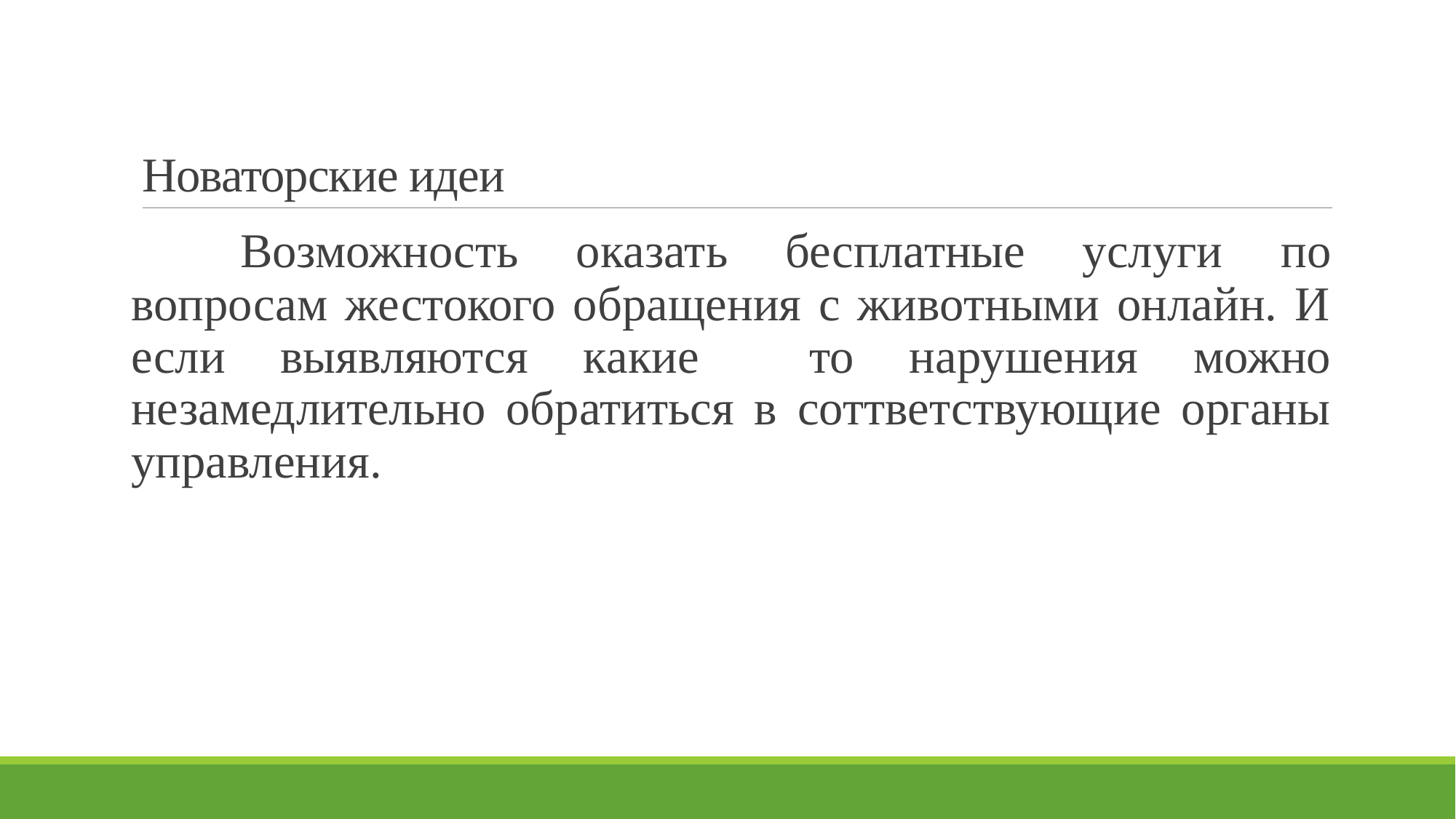

# Новаторские идеи
	Возможность оказать бесплатные услуги по вопросам жестокого обращения с животными онлайн. И если выявляются какие  то нарушения можно незамедлительно обратиться в соттветствующие органы управления.